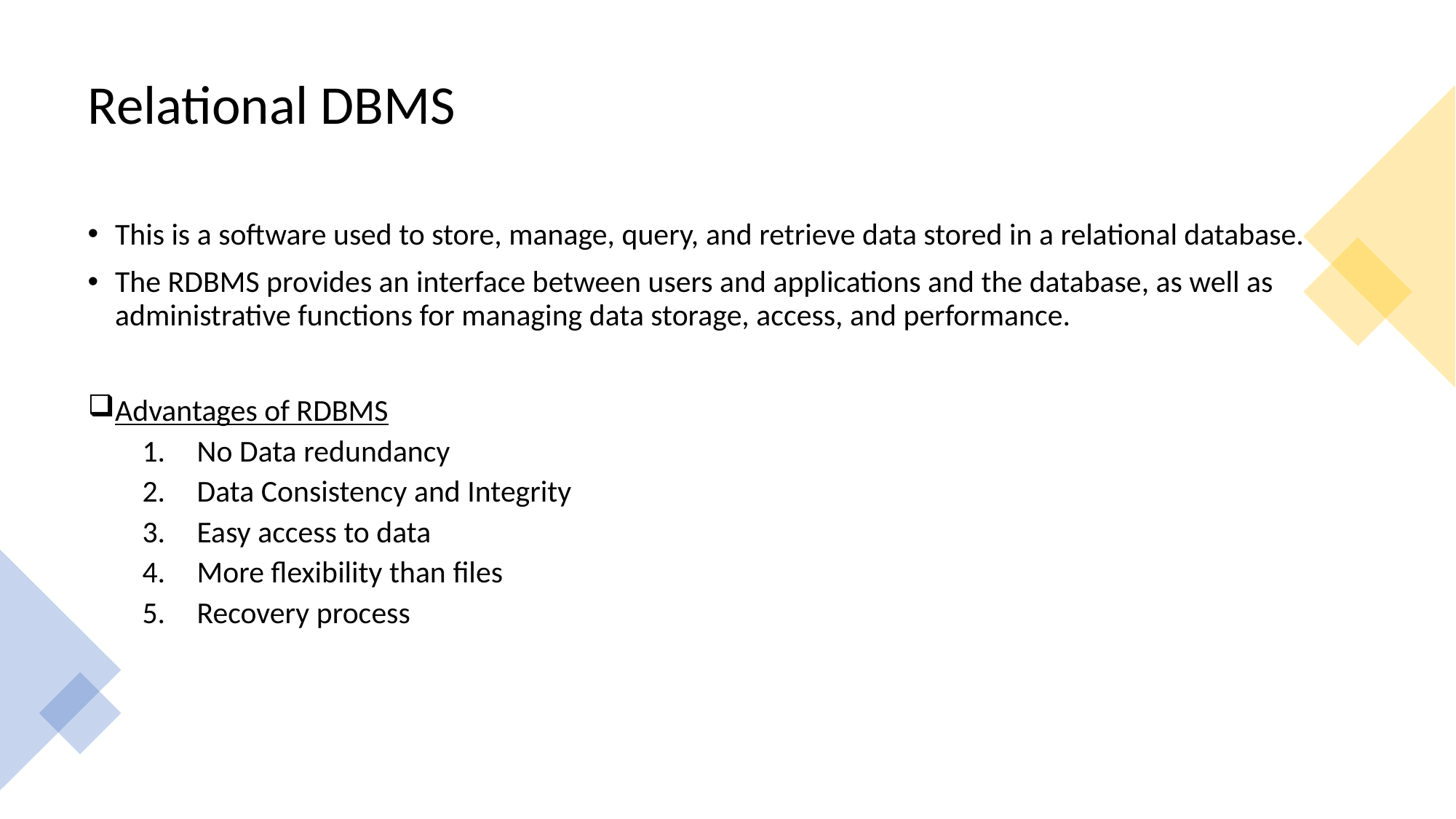

# Relational DBMS

This is a software used to store, manage, query, and retrieve data stored in a relational database.
The RDBMS provides an interface between users and applications and the database, as well as administrative functions for managing data storage, access, and performance.

Advantages of RDBMS
No Data redundancy
Data Consistency and Integrity
Easy access to data
More flexibility than files
Recovery process